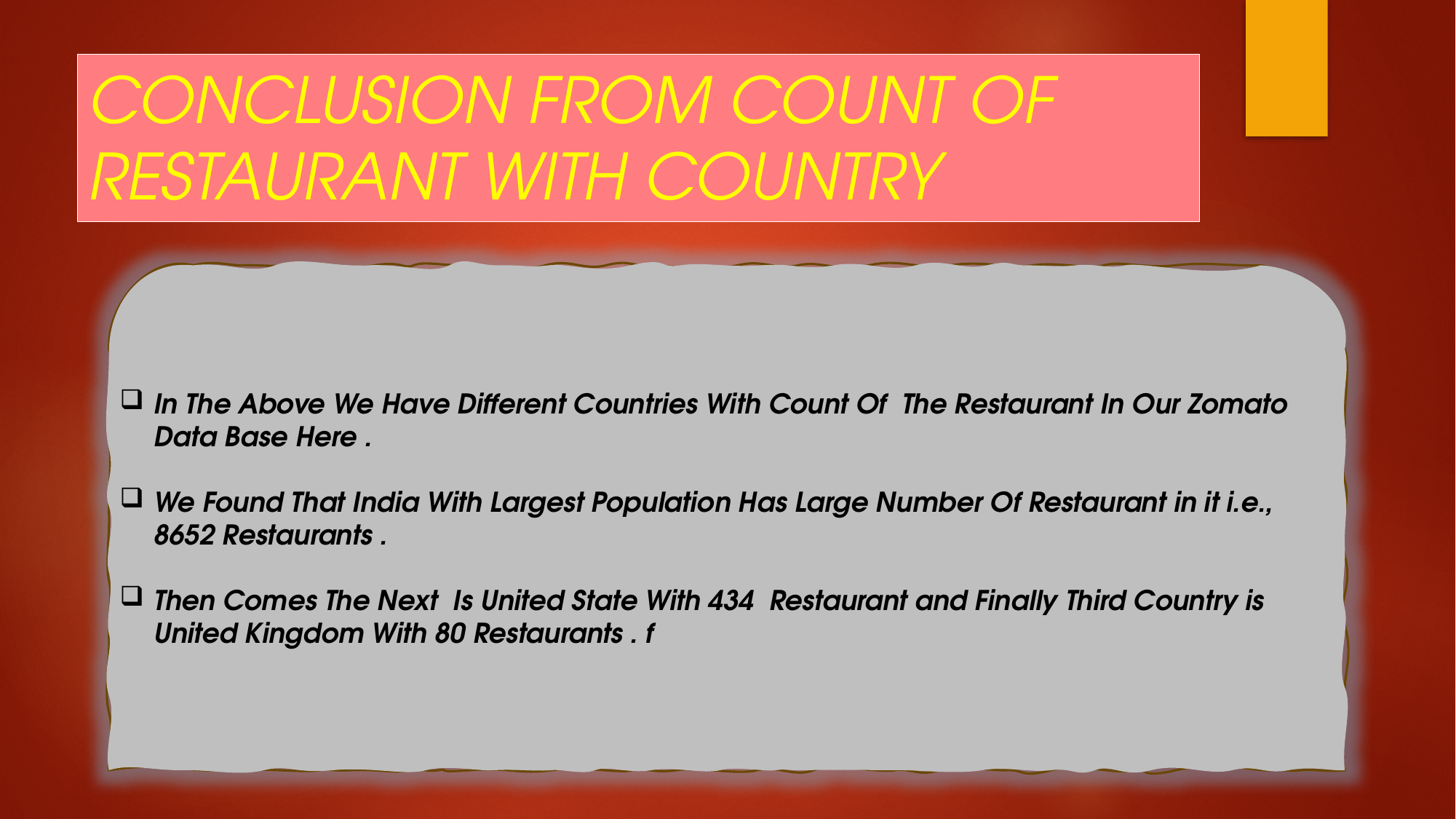

# CONCLUSION FROM COUNT OF RESTAURANT WITH COUNTRY
In The Above We Have Different Countries With Count Of  The Restaurant In Our Zomato Data Base Here .

We Found That India With Largest Population Has Large Number Of Restaurant in it i.e., 8652 Restaurants .

Then Comes The Next  Is United State With 434  Restaurant and Finally Third Country is United Kingdom With 80 Restaurants . f